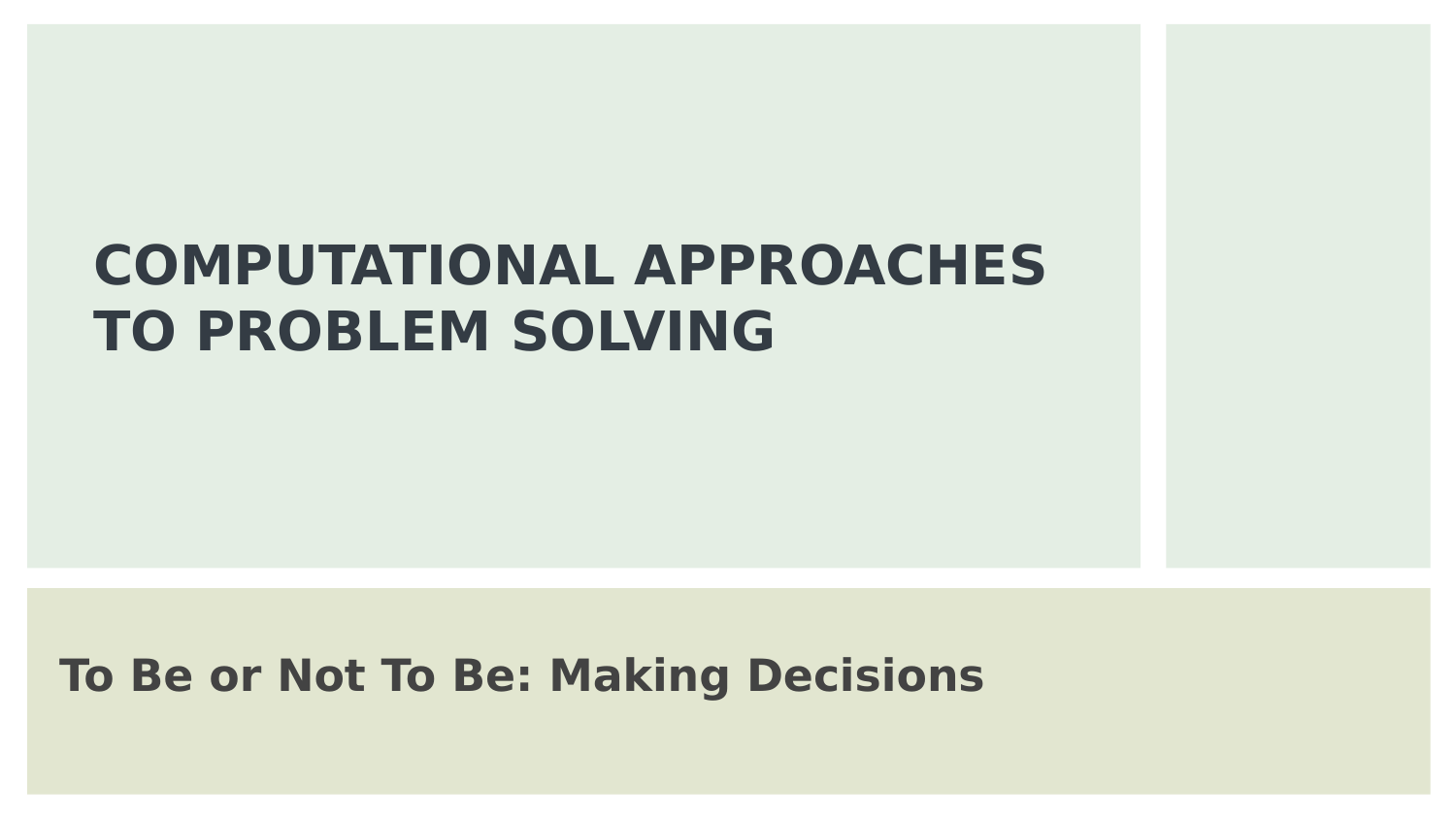

# COMPUTATIONAL APPROACHES
TO PROBLEM SOLVING
To Be or Not To Be: Making Decisions